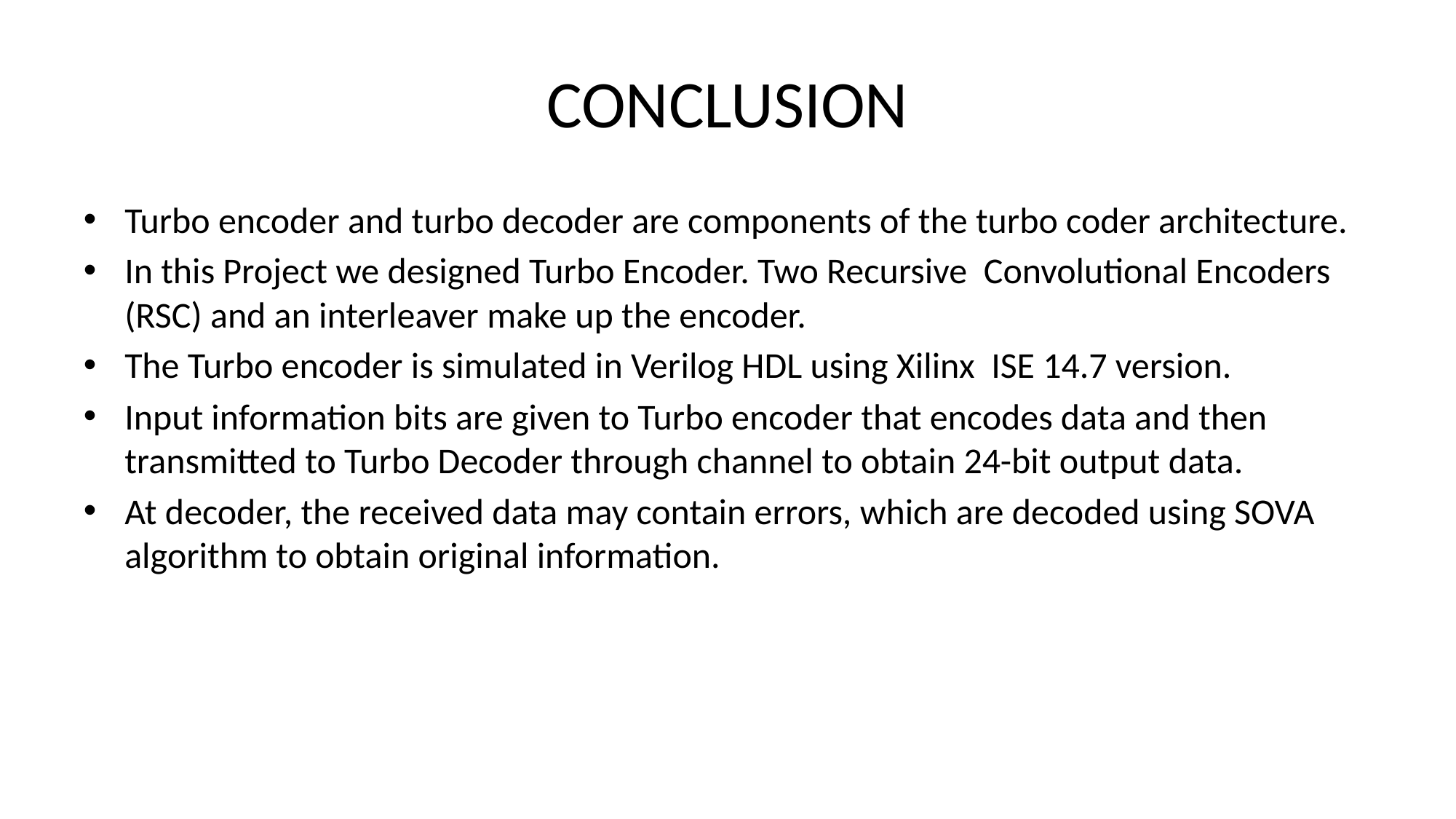

# CONCLUSION
Turbo encoder and turbo decoder are components of the turbo coder architecture.
In this Project we designed Turbo Encoder. Two Recursive  Convolutional Encoders (RSC) and an interleaver make up the encoder.
The Turbo encoder is simulated in Verilog HDL using Xilinx  ISE 14.7 version.
Input information bits are given to Turbo encoder that encodes data and then transmitted to Turbo Decoder through channel to obtain 24-bit output data.
At decoder, the received data may contain errors, which are decoded using SOVA algorithm to obtain original information.